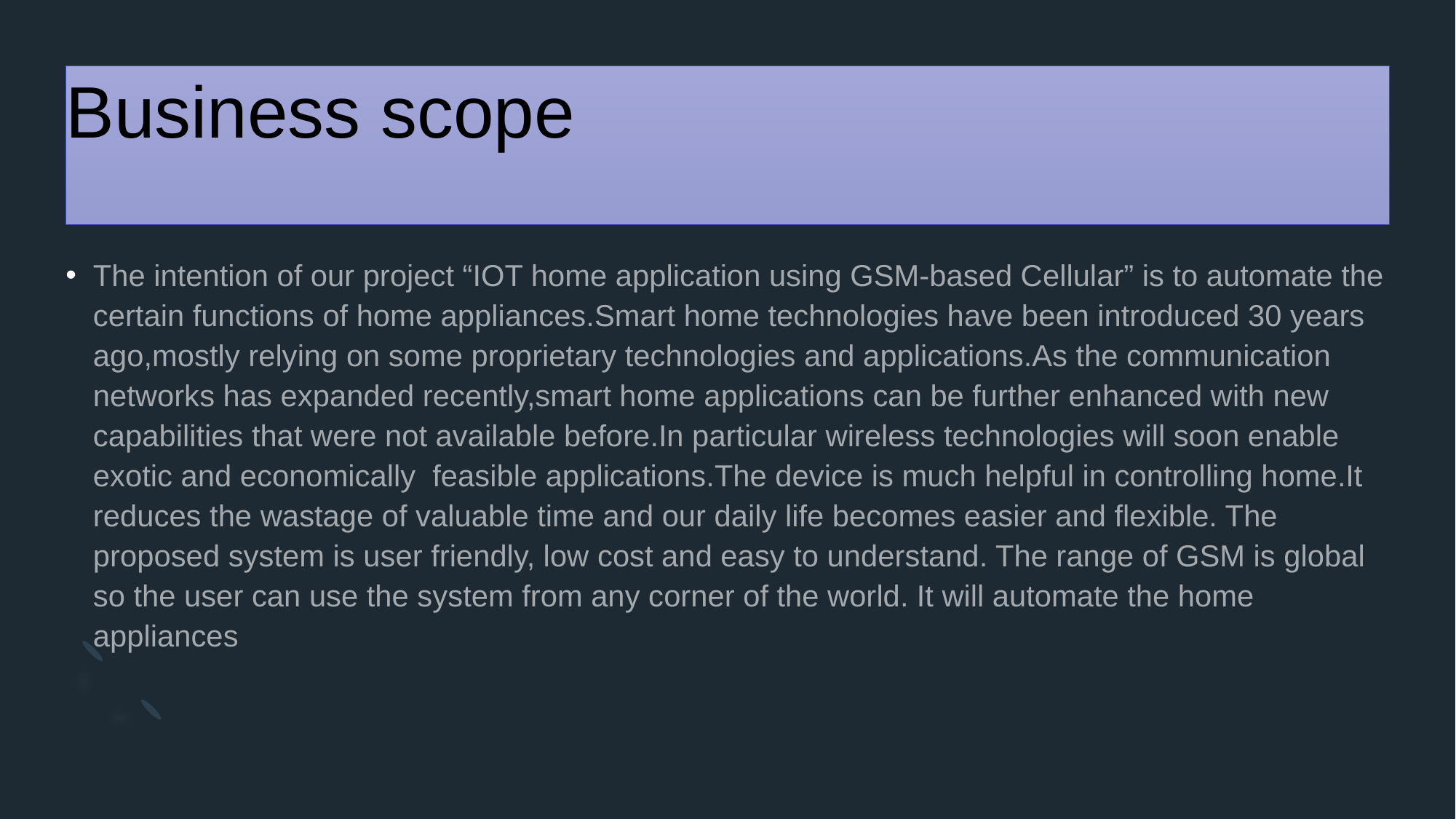

# Business scope
The intention of our project “IOT home application using GSM-based Cellular” is to automate the certain functions of home appliances.Smart home technologies have been introduced 30 years ago,mostly relying on some proprietary technologies and applications.As the communication networks has expanded recently,smart home applications can be further enhanced with new capabilities that were not available before.In particular wireless technologies will soon enable exotic and economically  feasible applications.The device is much helpful in controlling home.It reduces the wastage of valuable time and our daily life becomes easier and flexible. The proposed system is user friendly, low cost and easy to understand. The range of GSM is global so the user can use the system from any corner of the world. It will automate the home appliances